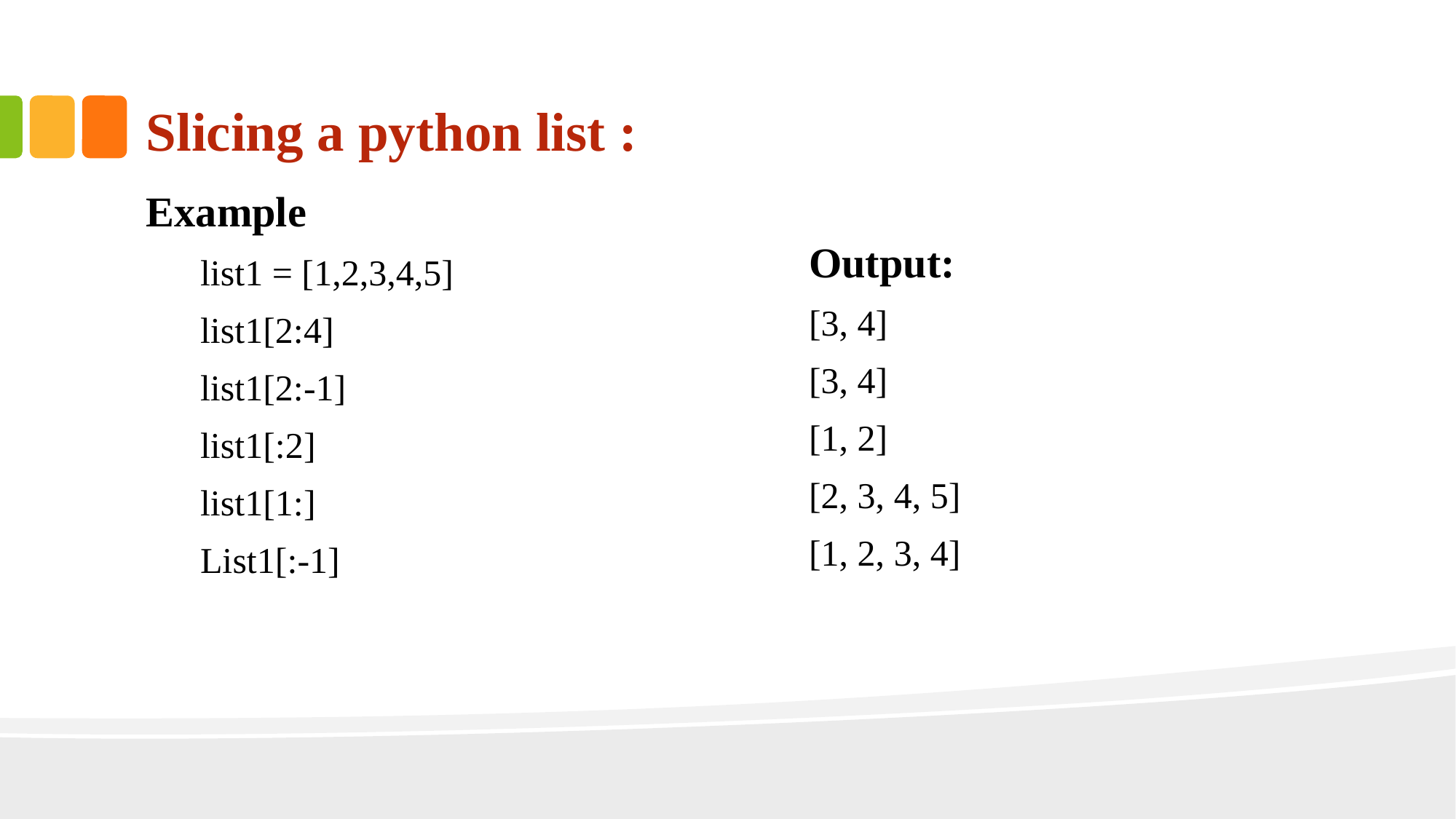

Slicing a python list :
Example
list1 = [1,2,3,4,5]
list1[2:4]
list1[2:-1]
list1[:2]
list1[1:]
List1[:-1]

Output:
[3, 4]
[3, 4]
[1, 2]
[2, 3, 4, 5]
[1, 2, 3, 4]